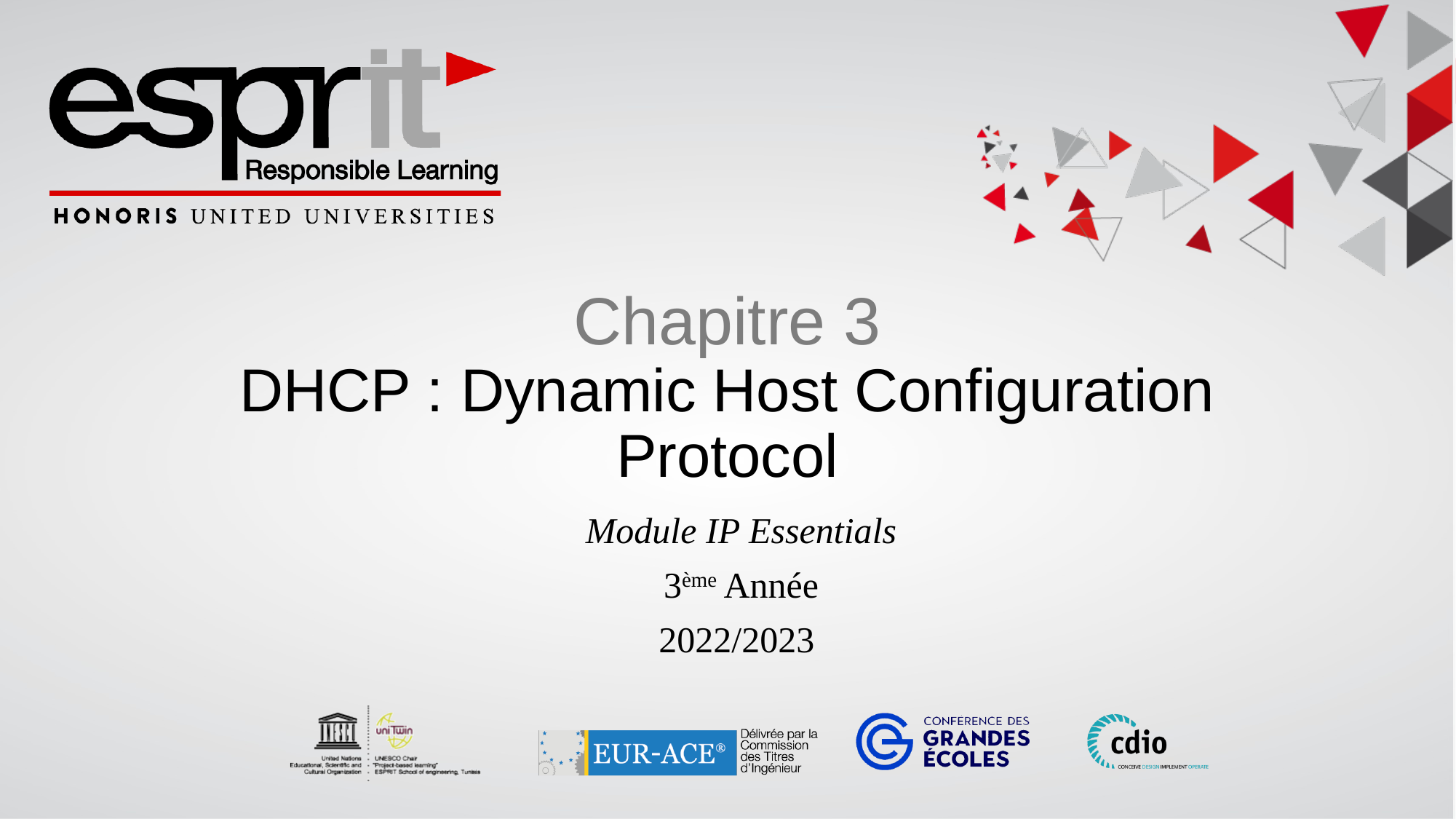

# Chapitre 3 DHCP : Dynamic Host Configuration Protocol
Module IP Essentials
3ème Année
2022/2023